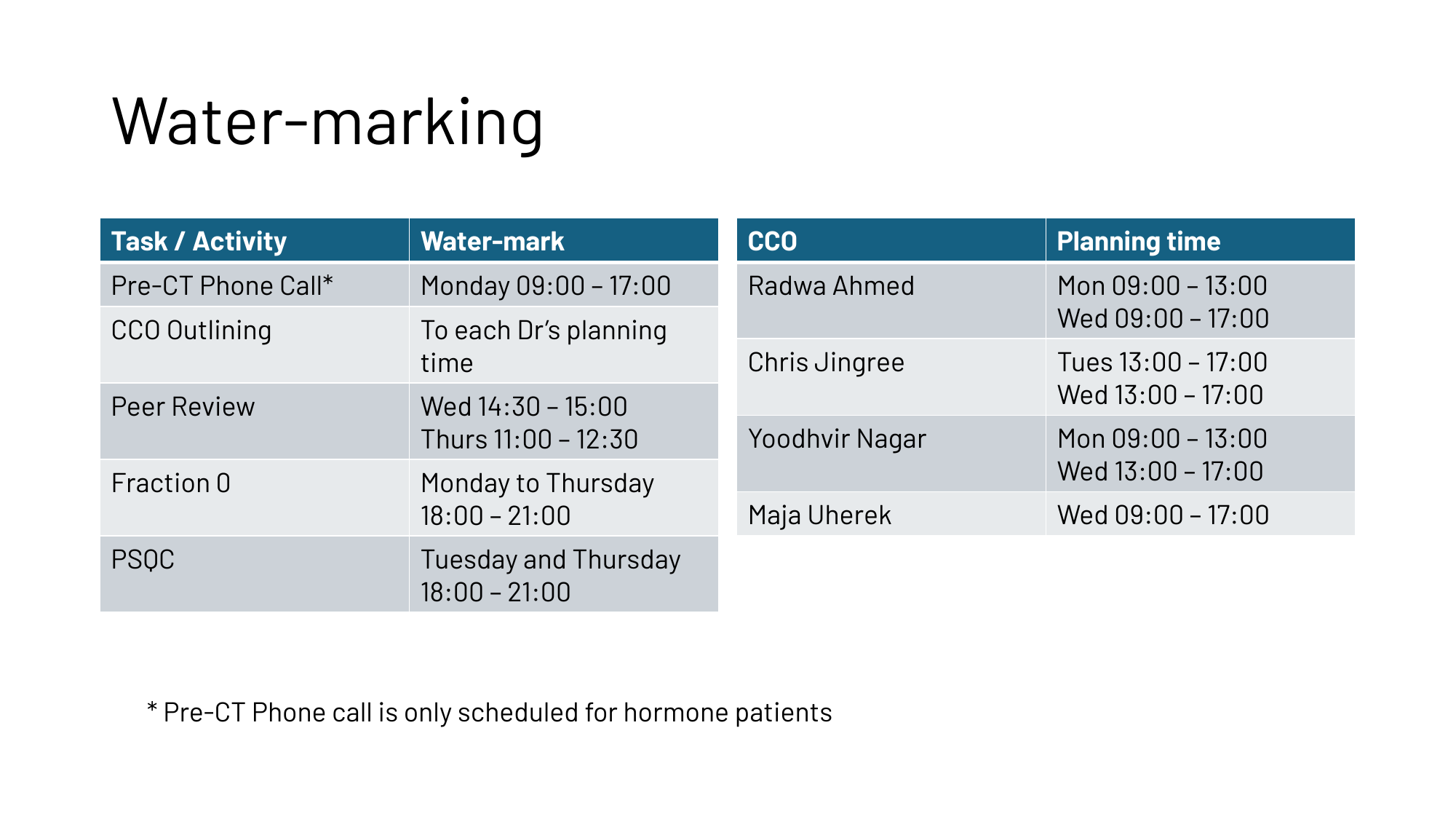

# Water-marking
| Task / Activity | Water-mark |
| --- | --- |
| Pre-CT Phone Call\* | Monday 09:00 – 17:00 |
| CCO Outlining | To each Dr’s planning time |
| Peer Review | Wed 14:30 – 15:00 Thurs 11:00 – 12:30 |
| Fraction 0 | Monday to Thursday 18:00 – 21:00 |
| PSQC | Tuesday and Thursday 18:00 – 21:00 |
| CCO | Planning time |
| --- | --- |
| Radwa Ahmed | Mon 09:00 – 13:00 Wed 09:00 – 17:00 |
| Chris Jingree | Tues 13:00 – 17:00 Wed 13:00 – 17:00 |
| Yoodhvir Nagar | Mon 09:00 – 13:00 Wed 13:00 – 17:00 |
| Maja Uherek | Wed 09:00 – 17:00 |
* Pre-CT Phone call is only scheduled for hormone patients